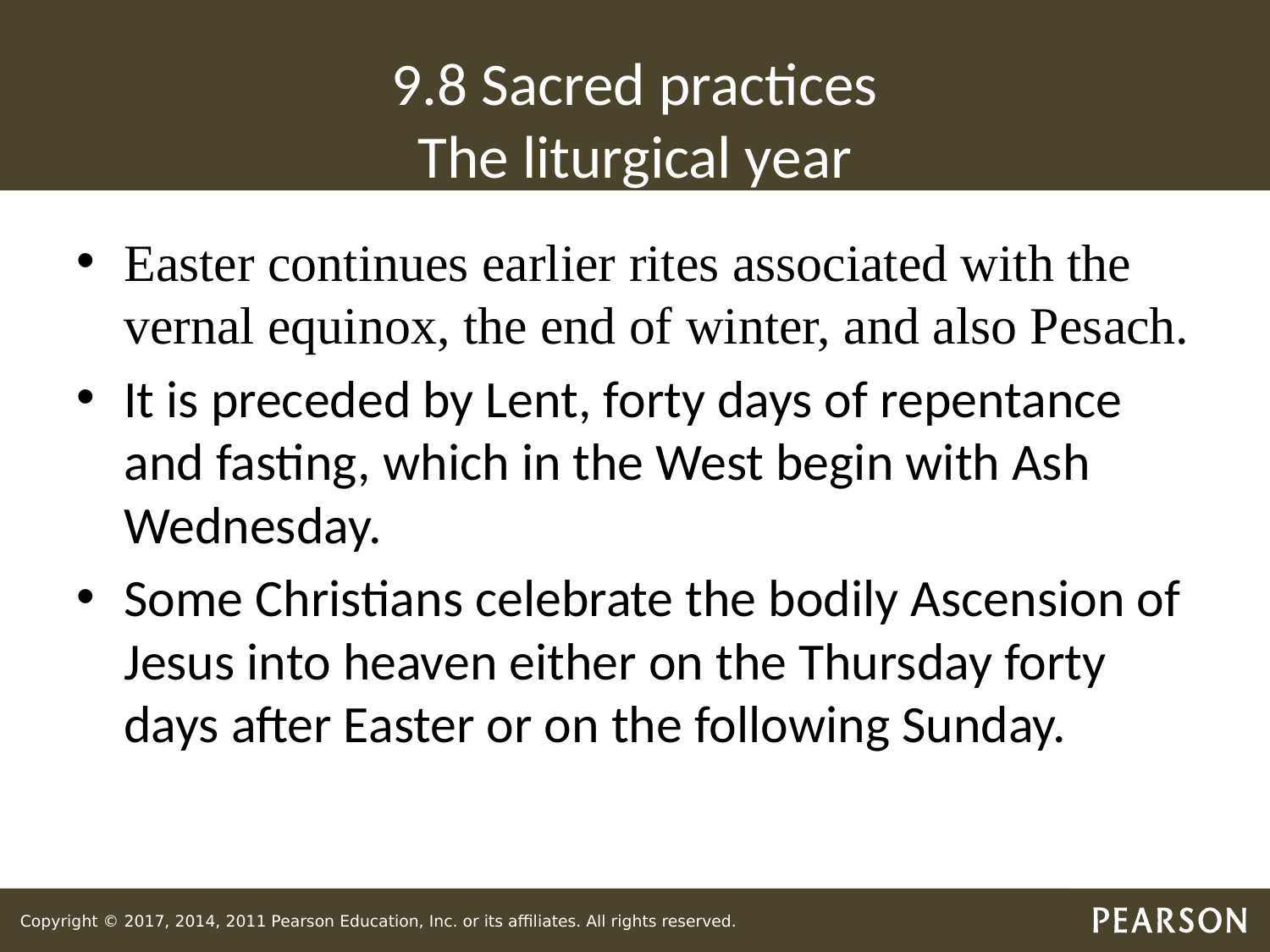

# 9.8 Sacred practices The liturgical year
Easter continues earlier rites associated with the vernal equinox, the end of winter, and also Pesach.
It is preceded by Lent, forty days of repentance and fasting, which in the West begin with Ash Wednesday.
Some Christians celebrate the bodily Ascension of Jesus into heaven either on the Thursday forty days after Easter or on the following Sunday.